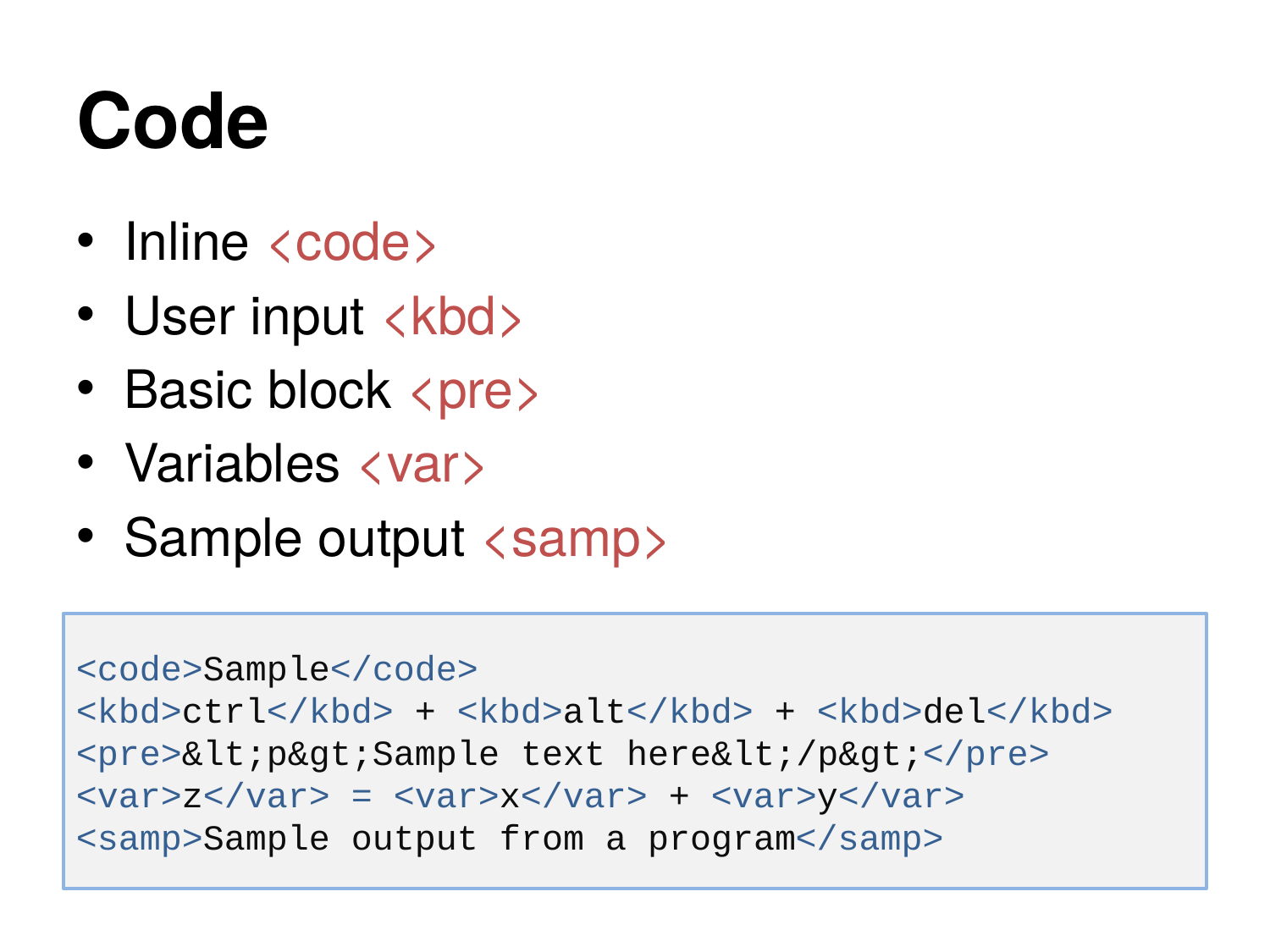

# Code
Inline <code>
User input <kbd>
Basic block <pre>
Variables <var>
Sample output <samp>
<code>Sample</code>
<kbd>ctrl</kbd> + <kbd>alt</kbd> + <kbd>del</kbd>
<pre>&lt;p&gt;Sample text here&lt;/p&gt;</pre>
<var>z</var> = <var>x</var> + <var>y</var>
<samp>Sample output from a program</samp>